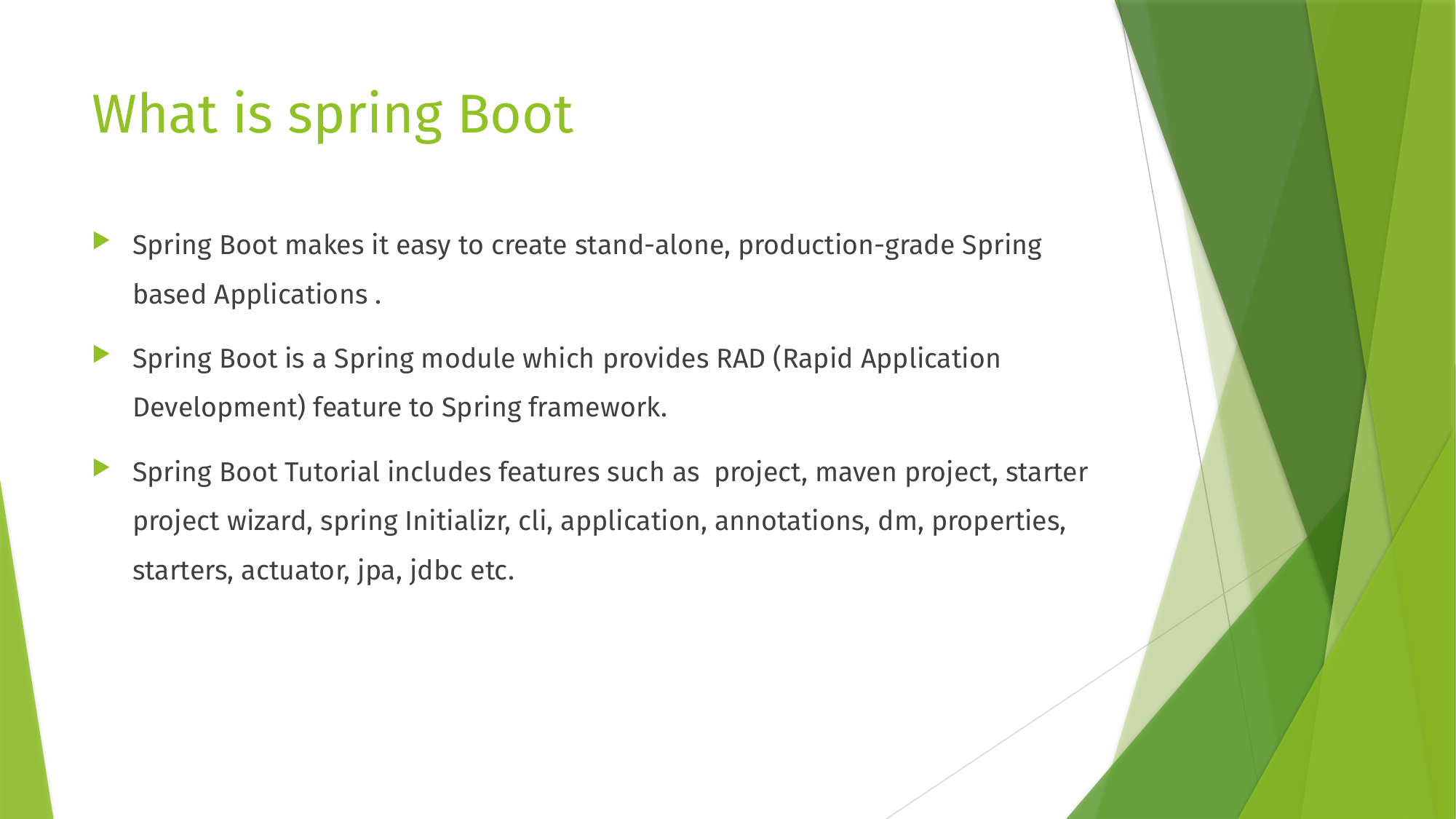

# What is spring Boot
Spring Boot makes it easy to create stand-alone, production-grade Spring based Applications .
Spring Boot is a Spring module which provides RAD (Rapid Application Development) feature to Spring framework.
Spring Boot Tutorial includes features such as  project, maven project, starter project wizard, spring Initializr, cli, application, annotations, dm, properties, starters, actuator, jpa, jdbc etc.